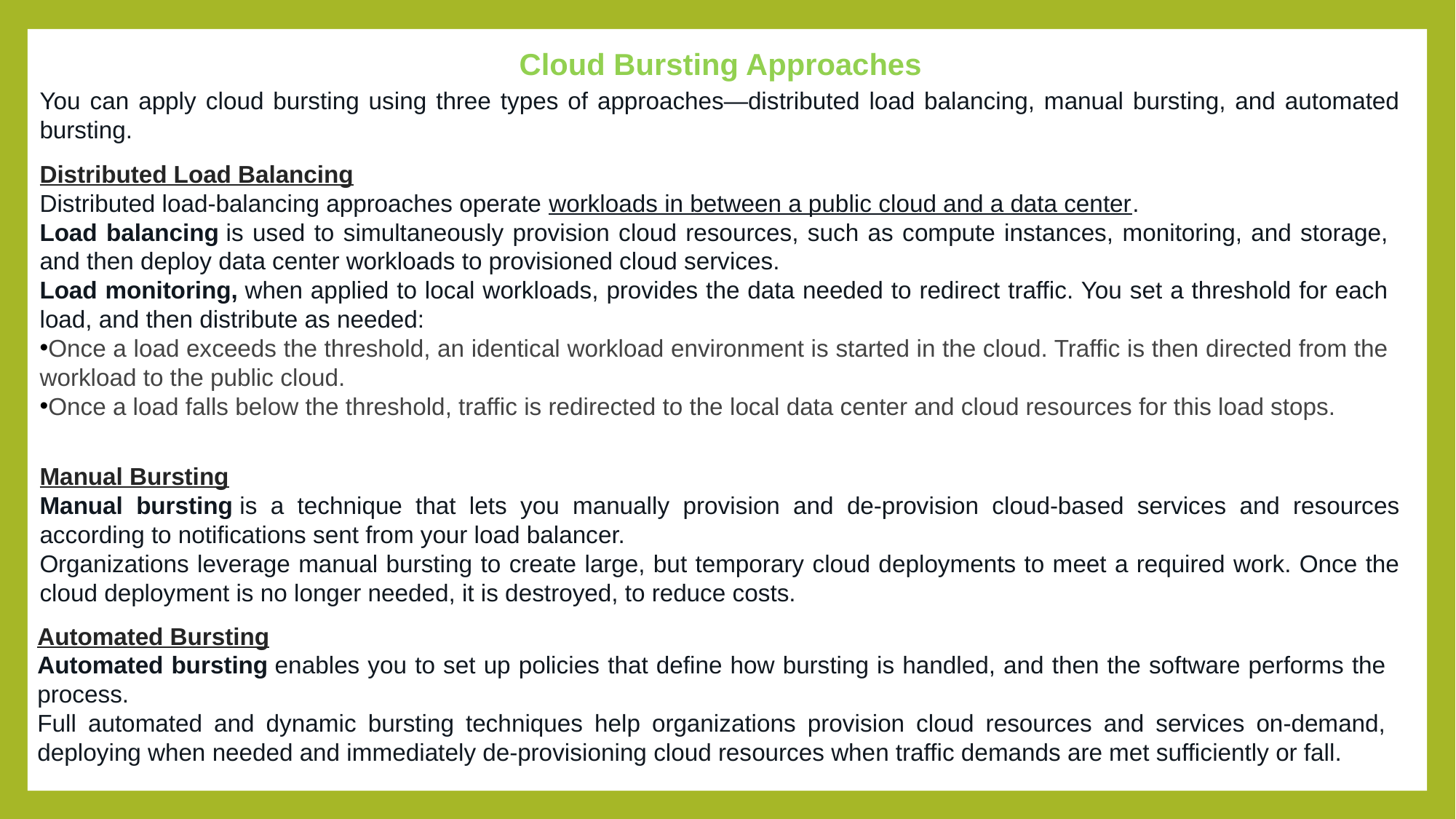

Cloud Bursting Approaches
You can apply cloud bursting using three types of approaches—distributed load balancing, manual bursting, and automated bursting.
Distributed Load Balancing
Distributed load-balancing approaches operate workloads in between a public cloud and a data center.
Load balancing is used to simultaneously provision cloud resources, such as compute instances, monitoring, and storage, and then deploy data center workloads to provisioned cloud services.
Load monitoring, when applied to local workloads, provides the data needed to redirect traffic. You set a threshold for each load, and then distribute as needed:
Once a load exceeds the threshold, an identical workload environment is started in the cloud. Traffic is then directed from the workload to the public cloud.
Once a load falls below the threshold, traffic is redirected to the local data center and cloud resources for this load stops.
Manual Bursting
Manual bursting is a technique that lets you manually provision and de-provision cloud-based services and resources according to notifications sent from your load balancer.
Organizations leverage manual bursting to create large, but temporary cloud deployments to meet a required work. Once the cloud deployment is no longer needed, it is destroyed, to reduce costs.
Automated Bursting
Automated bursting enables you to set up policies that define how bursting is handled, and then the software performs the process.
Full automated and dynamic bursting techniques help organizations provision cloud resources and services on-demand, deploying when needed and immediately de-provisioning cloud resources when traffic demands are met sufficiently or fall.